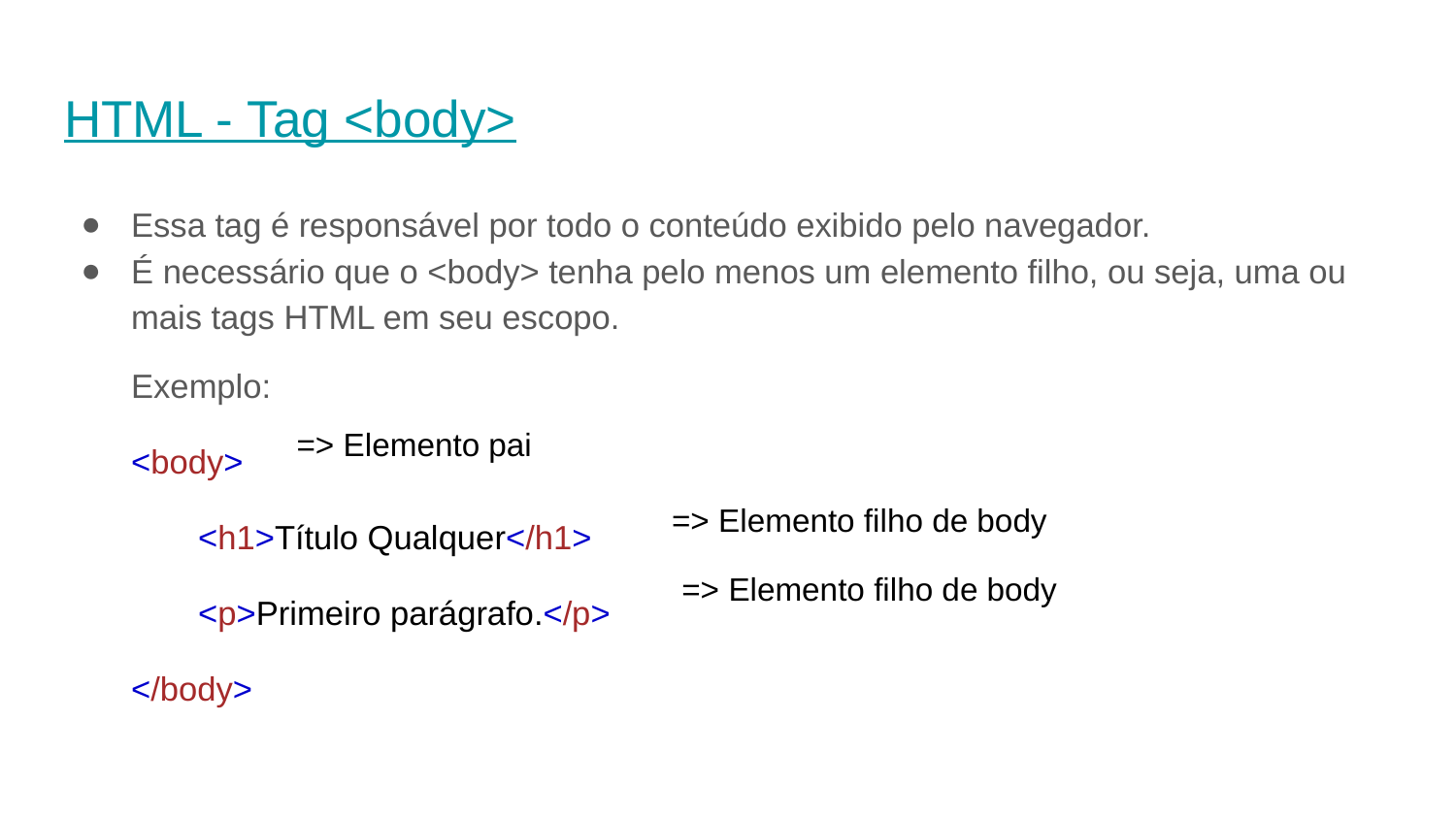

# HTML - Tag <body>
Essa tag é responsável por todo o conteúdo exibido pelo navegador.
É necessário que o <body> tenha pelo menos um elemento filho, ou seja, uma ou mais tags HTML em seu escopo.
Exemplo:
<body>
<h1>Título Qualquer</h1>
<p>Primeiro parágrafo.</p>
</body>
=> Elemento pai
=> Elemento filho de body
=> Elemento filho de body